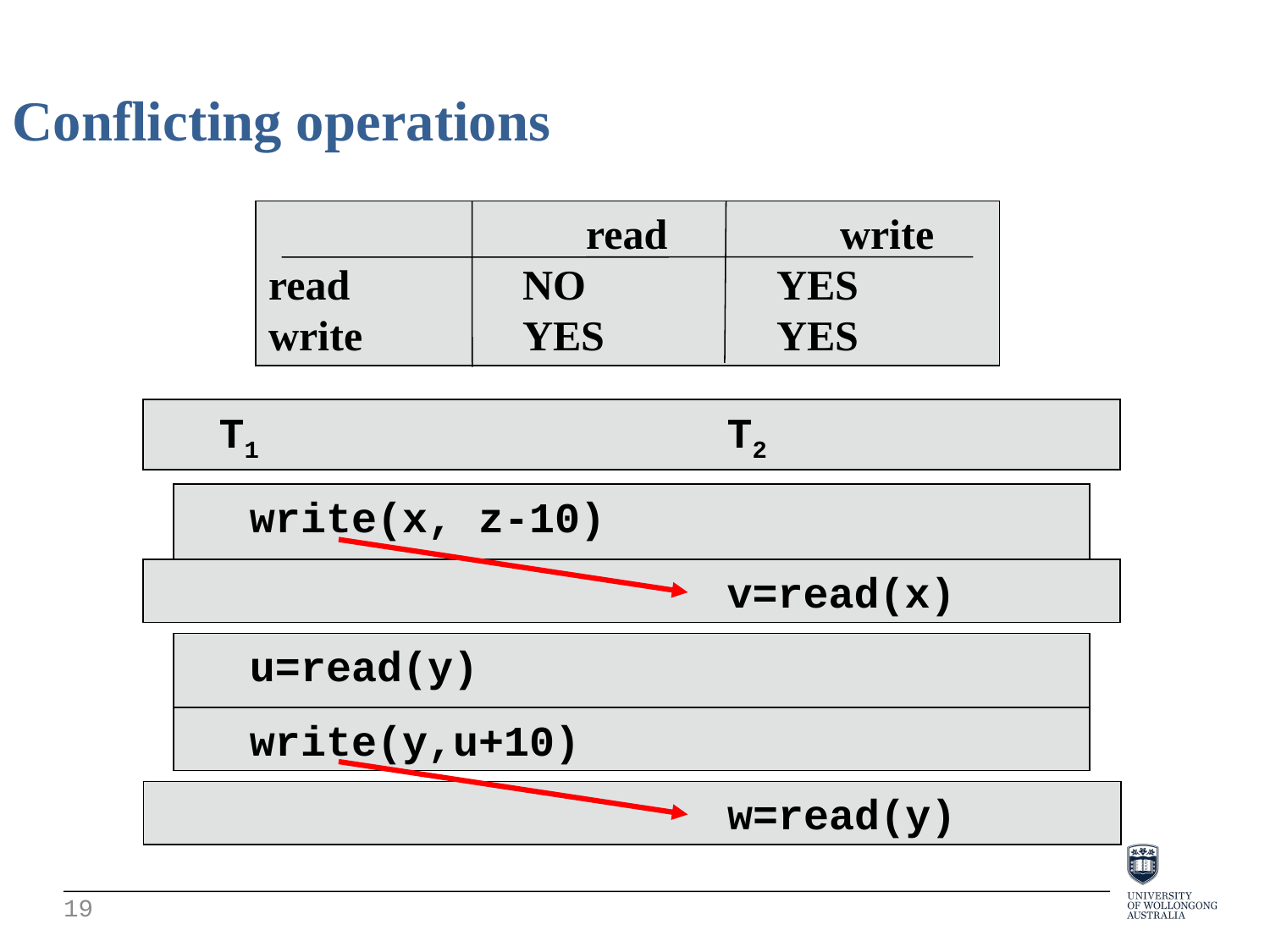

Conflicting operations
		read		write
read		NO		YES
write		YES		YES

T1				T2
write(x, z-10)

				v=read(x)
u=read(y)
write(y,u+10)

				w=read(y)
19